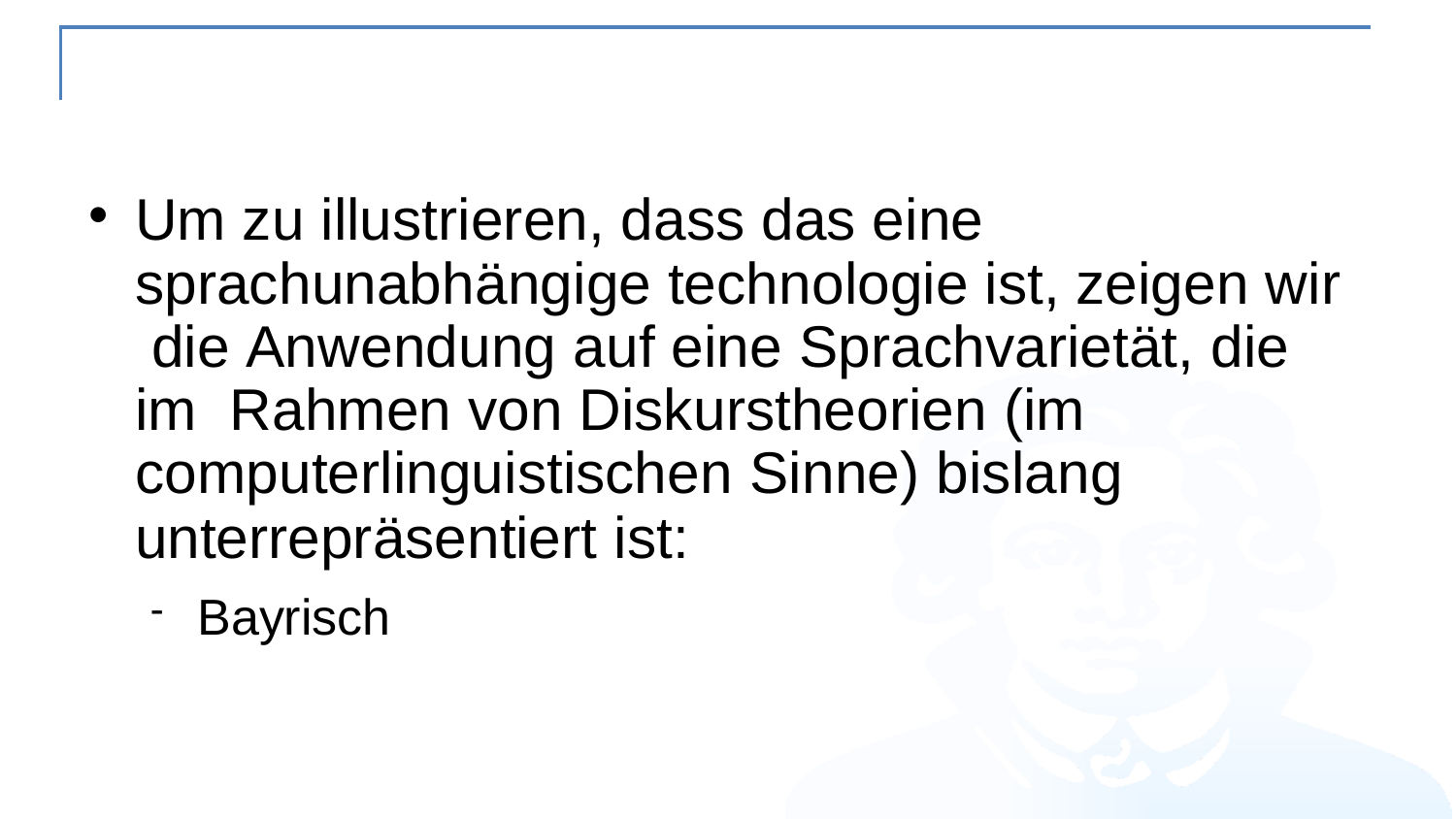

Um zu illustrieren, dass das eine  sprachunabhängige technologie ist, zeigen wir  die Anwendung auf eine Sprachvarietät, die im  Rahmen von Diskurstheorien (im  computerlinguistischen Sinne) bislang
unterrepräsentiert ist:
Bayrisch